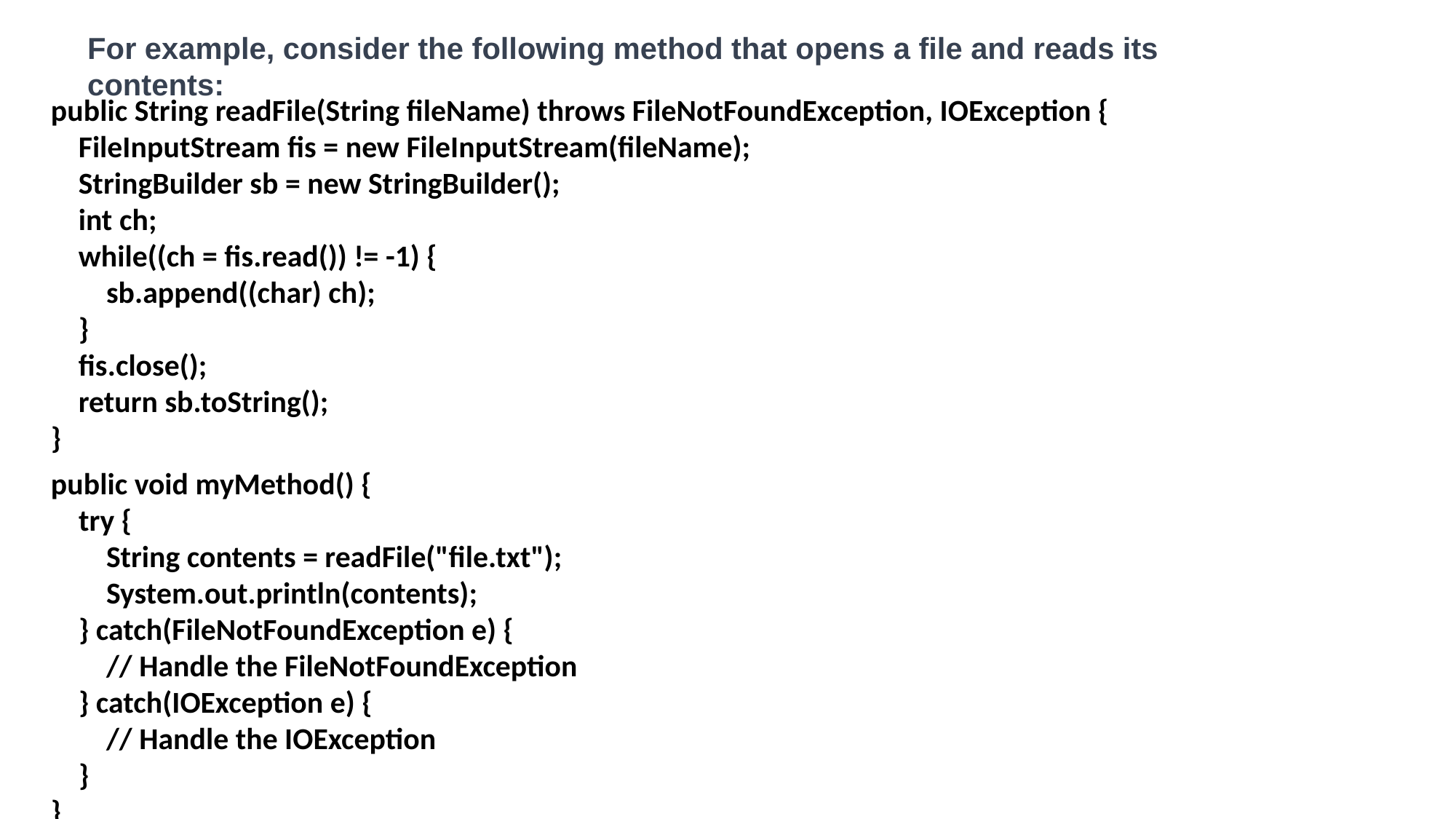

For example, consider the following method that opens a file and reads its contents:
public String readFile(String fileName) throws FileNotFoundException, IOException {
    FileInputStream fis = new FileInputStream(fileName);
    StringBuilder sb = new StringBuilder();
    int ch;
    while((ch = fis.read()) != -1) {
        sb.append((char) ch);
    }
    fis.close();
    return sb.toString();
}
public void myMethod() {
    try {
        String contents = readFile("file.txt");
        System.out.println(contents);
    } catch(FileNotFoundException e) {
        // Handle the FileNotFoundException
    } catch(IOException e) {
        // Handle the IOException
    }
}